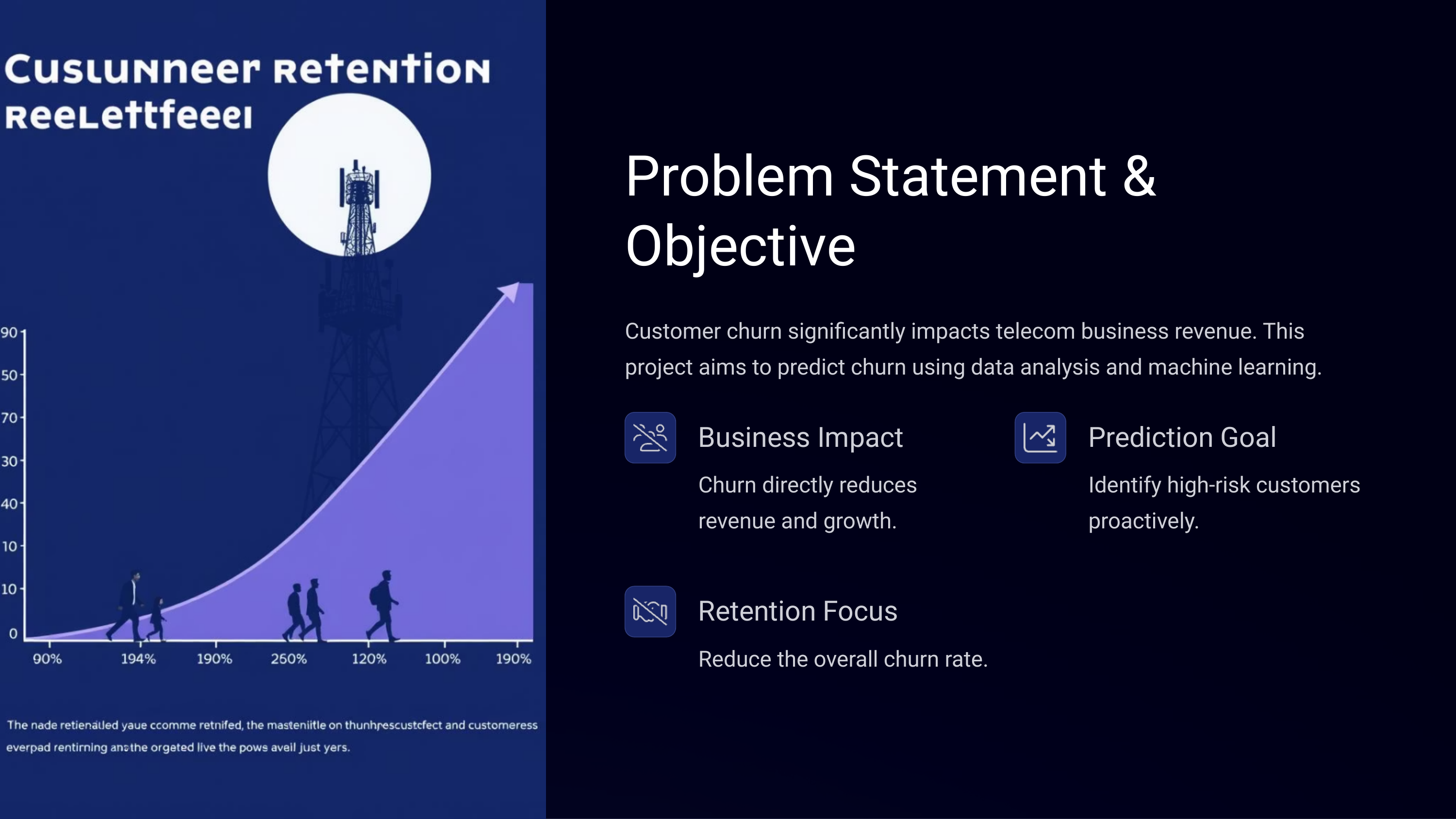

Problem Statement & Objective
Customer churn significantly impacts telecom business revenue. This project aims to predict churn using data analysis and machine learning.

Business Impact
Prediction Goal
Churn directly reduces revenue and growth.
Identify high-risk customers proactively.

Retention Focus
Reduce the overall churn rate.